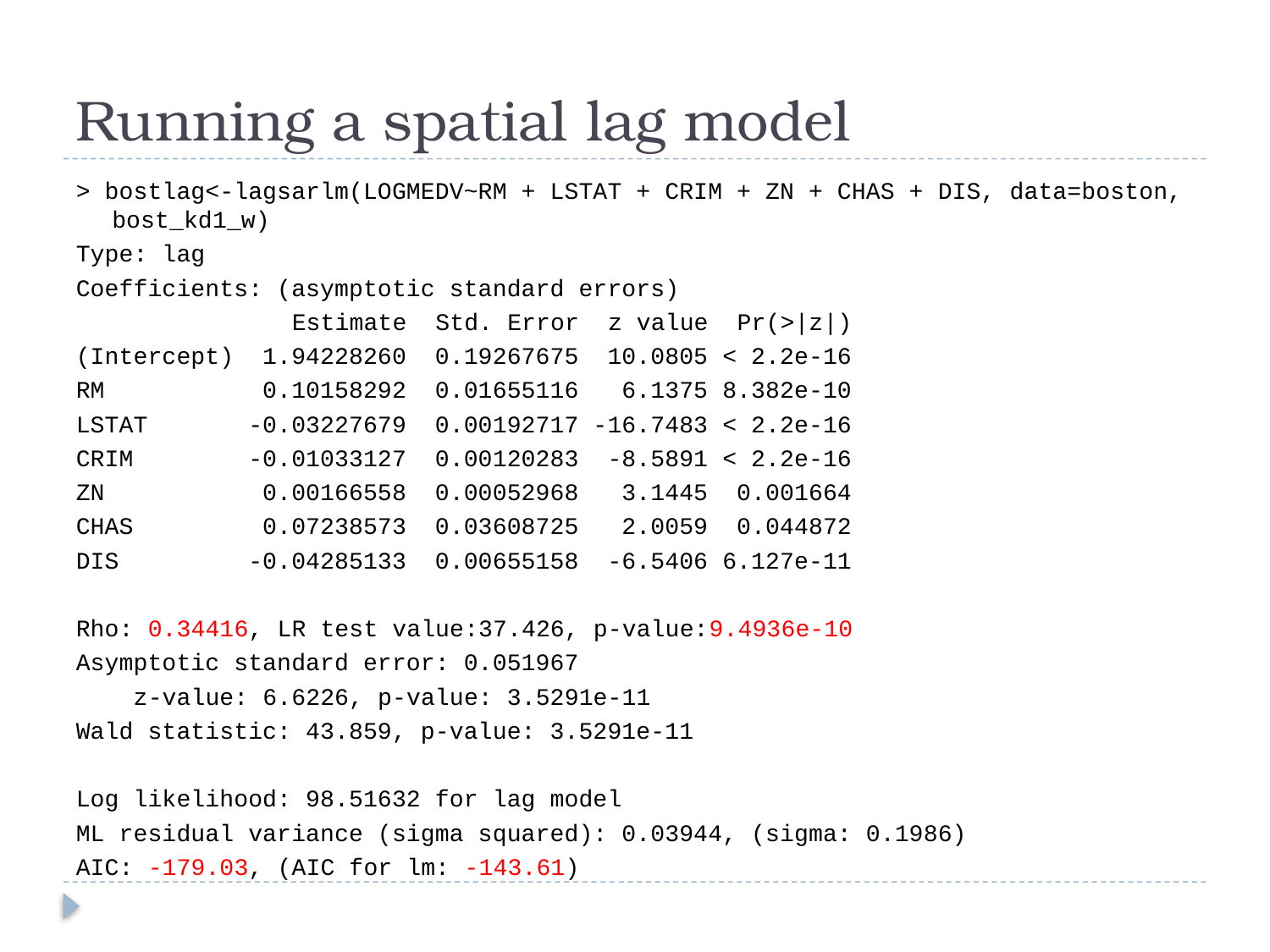

# Running a spatial lag model
> bostlag<-lagsarlm(LOGMEDV~RM + LSTAT + CRIM + ZN + CHAS + DIS, data=boston, bost_kd1_w)
Type: lag
Coefficients: (asymptotic standard errors)
               Estimate  Std. Error  z value  Pr(>|z|)
(Intercept)  1.94228260  0.19267675  10.0805 < 2.2e-16
RM           0.10158292  0.01655116   6.1375 8.382e-10
LSTAT       -0.03227679  0.00192717 -16.7483 < 2.2e-16
CRIM        -0.01033127  0.00120283  -8.5891 < 2.2e-16
ZN           0.00166558  0.00052968   3.1445  0.001664
CHAS         0.07238573  0.03608725   2.0059  0.044872
DIS         -0.04285133  0.00655158  -6.5406 6.127e-11

Rho: 0.34416, LR test value:37.426, p-value:9.4936e-10
Asymptotic standard error: 0.051967
    z-value: 6.6226, p-value: 3.5291e-11
Wald statistic: 43.859, p-value: 3.5291e-11

Log likelihood: 98.51632 for lag model
ML residual variance (sigma squared): 0.03944, (sigma: 0.1986)
AIC: -179.03, (AIC for lm: -143.61)